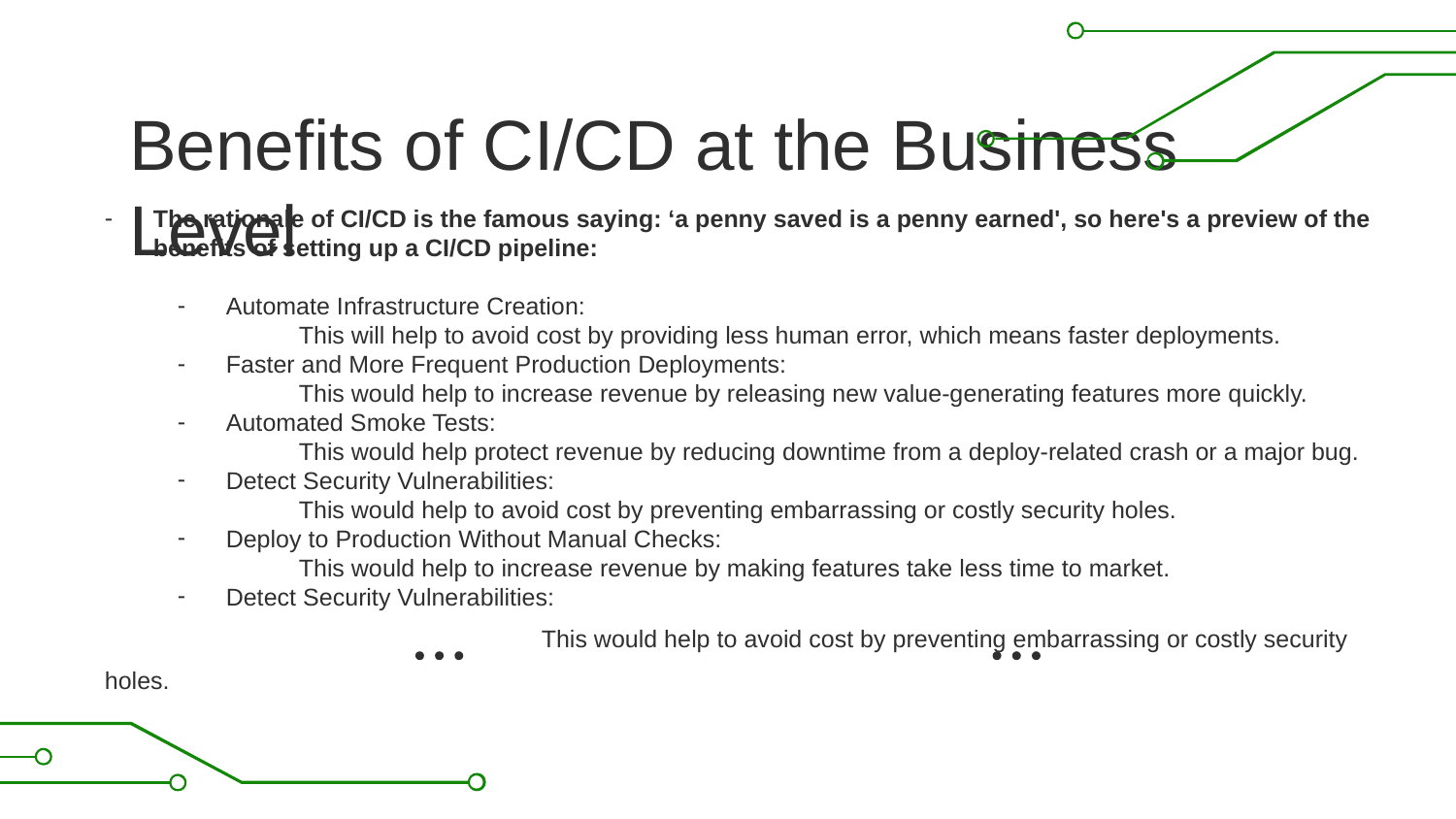

# Benefits of CI/CD at the Business Level

The rationale of CI/CD is the famous saying: ‘a penny saved is a penny earned', so here's a preview of the benefits of setting up a CI/CD pipeline:

Automate Infrastructure Creation:
        	This will help to avoid cost by providing less human error, which means faster deployments.
Faster and More Frequent Production Deployments:
        	This would help to increase revenue by releasing new value-generating features more quickly.
Automated Smoke Tests:
        	This would help protect revenue by reducing downtime from a deploy-related crash or a major bug.
Detect Security Vulnerabilities:
        	This would help to avoid cost by preventing embarrassing or costly security holes.
Deploy to Production Without Manual Checks:
        	This would help to increase revenue by making features take less time to market.
Detect Security Vulnerabilities:
        			This would help to avoid cost by preventing embarrassing or costly security holes.